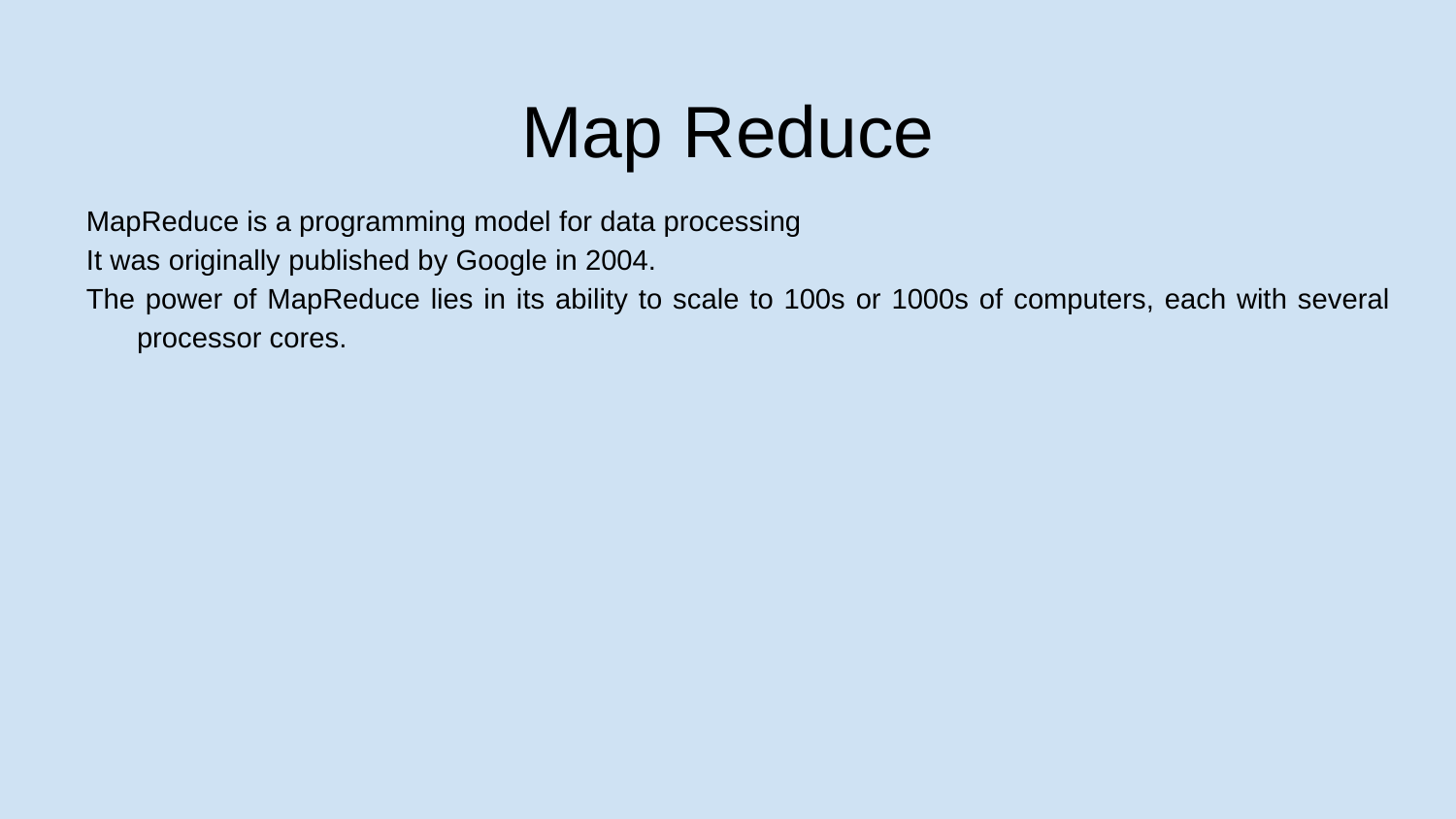

# Map Reduce
MapReduce is a programming model for data processing
It was originally published by Google in 2004.
The power of MapReduce lies in its ability to scale to 100s or 1000s of computers, each with several processor cores.